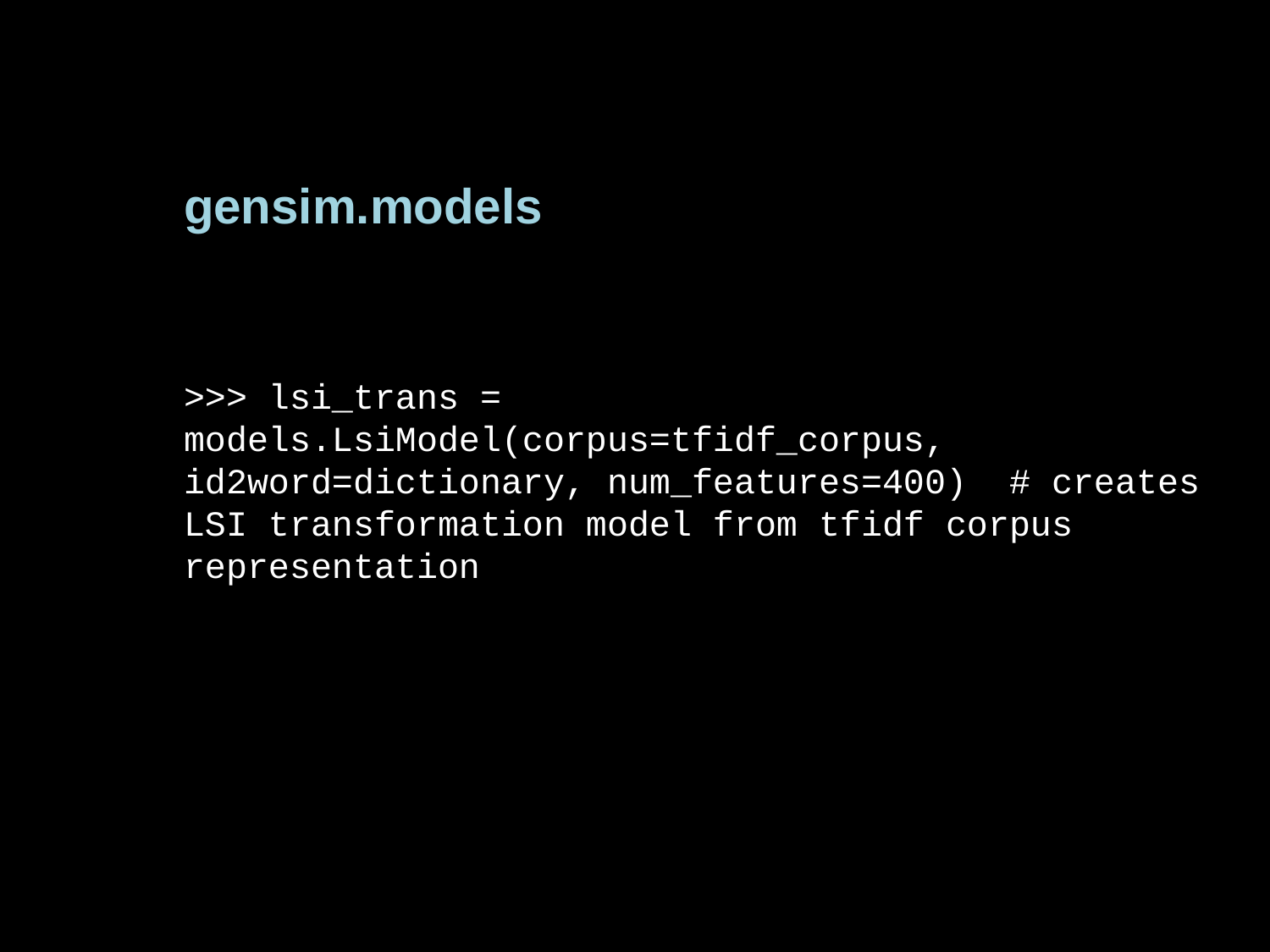

gensim.models

>>> lsi_trans = models.LsiModel(corpus=tfidf_corpus, id2word=dictionary, num_features=400)  # creates LSI transformation model from tfidf corpus representation